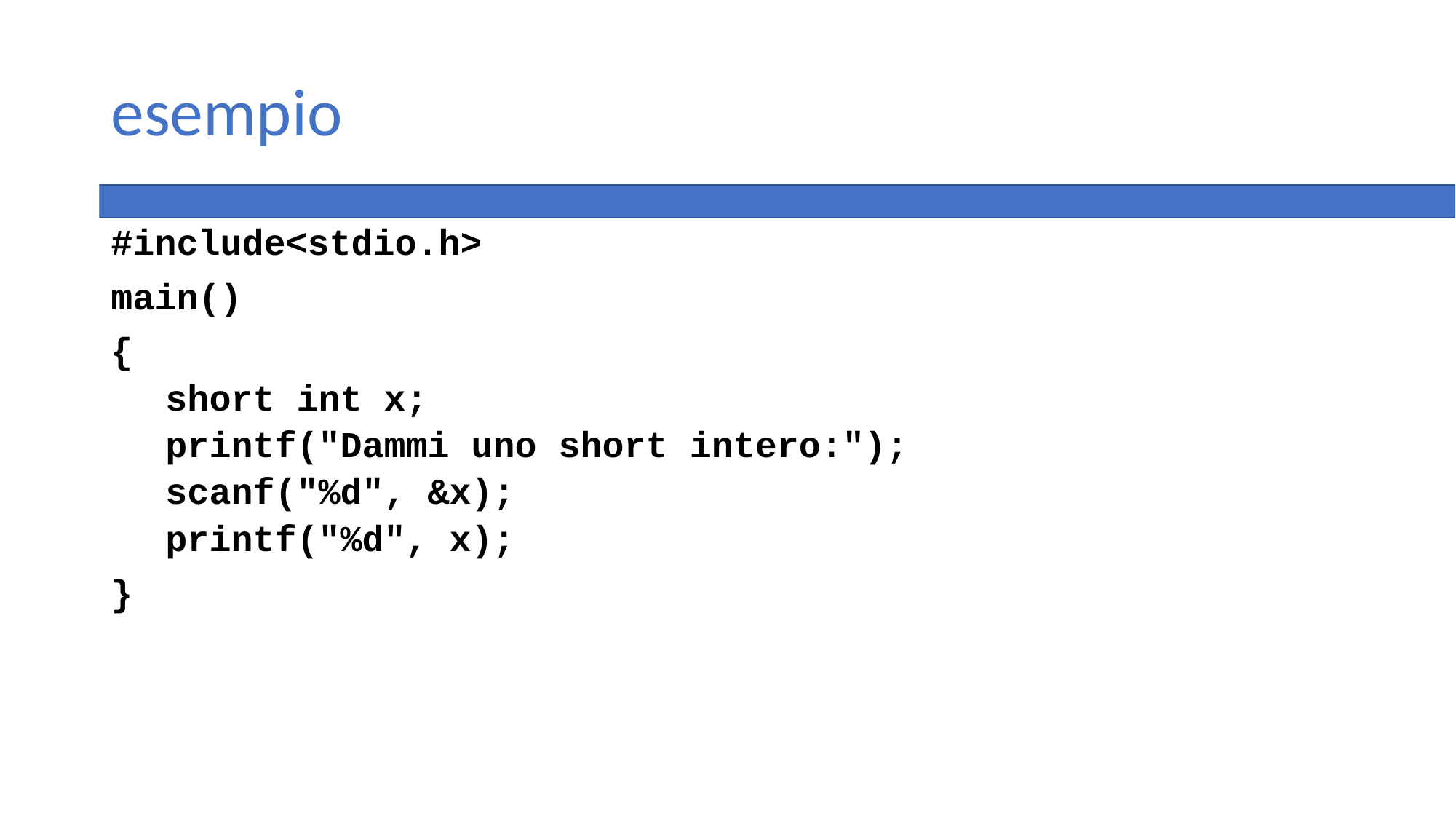

# esempio
#include<stdio.h>
main()
{
short int x;
printf("Dammi uno short intero:");
scanf("%d", &x);
printf("%d", x);
}